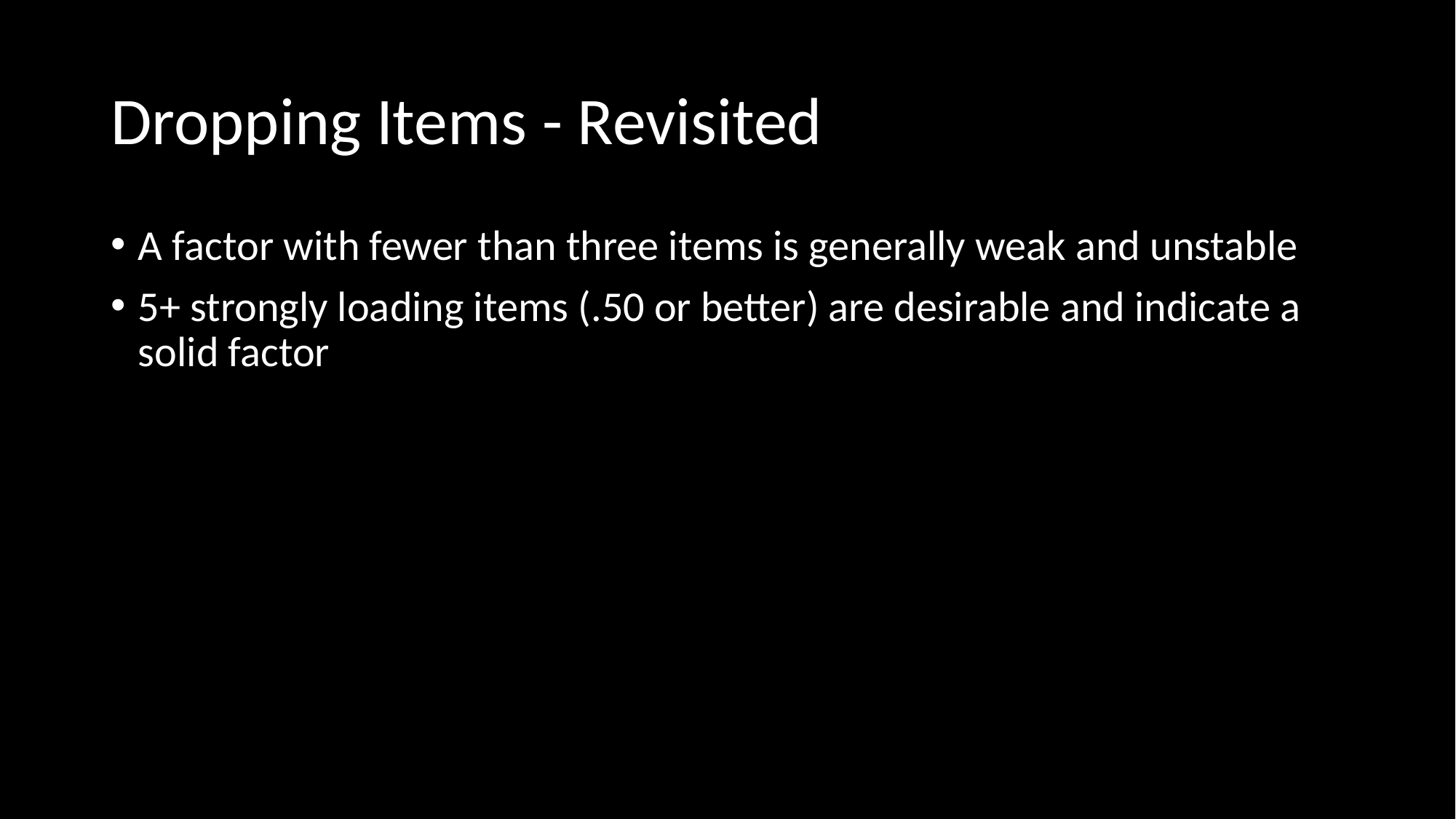

# Dropping Items - Revisited
A factor with fewer than three items is generally weak and unstable
5+ strongly loading items (.50 or better) are desirable and indicate a solid factor